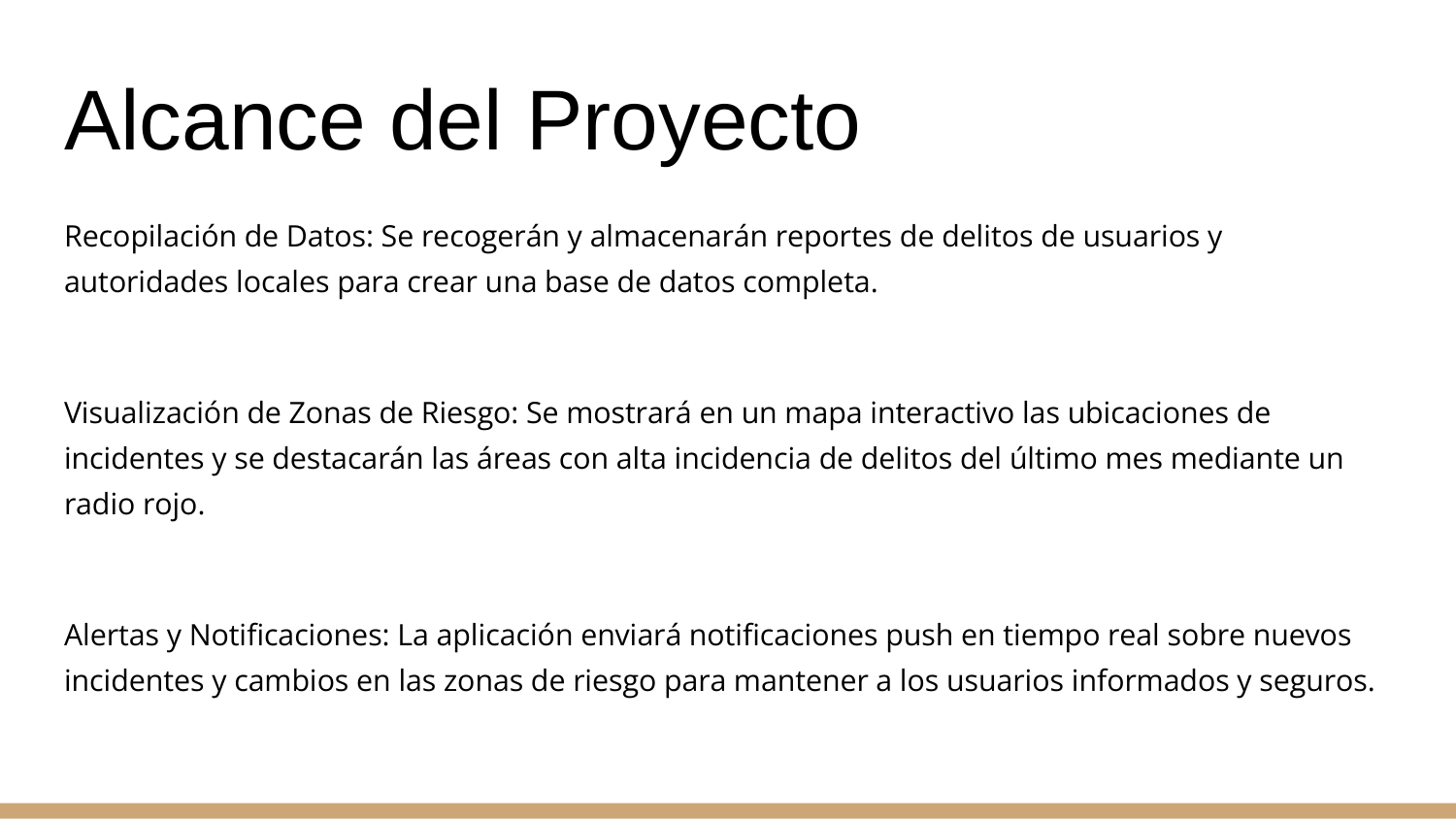

# Alcance del Proyecto
Recopilación de Datos: Se recogerán y almacenarán reportes de delitos de usuarios y autoridades locales para crear una base de datos completa.

Visualización de Zonas de Riesgo: Se mostrará en un mapa interactivo las ubicaciones de incidentes y se destacarán las áreas con alta incidencia de delitos del último mes mediante un radio rojo.

Alertas y Notificaciones: La aplicación enviará notificaciones push en tiempo real sobre nuevos incidentes y cambios en las zonas de riesgo para mantener a los usuarios informados y seguros.